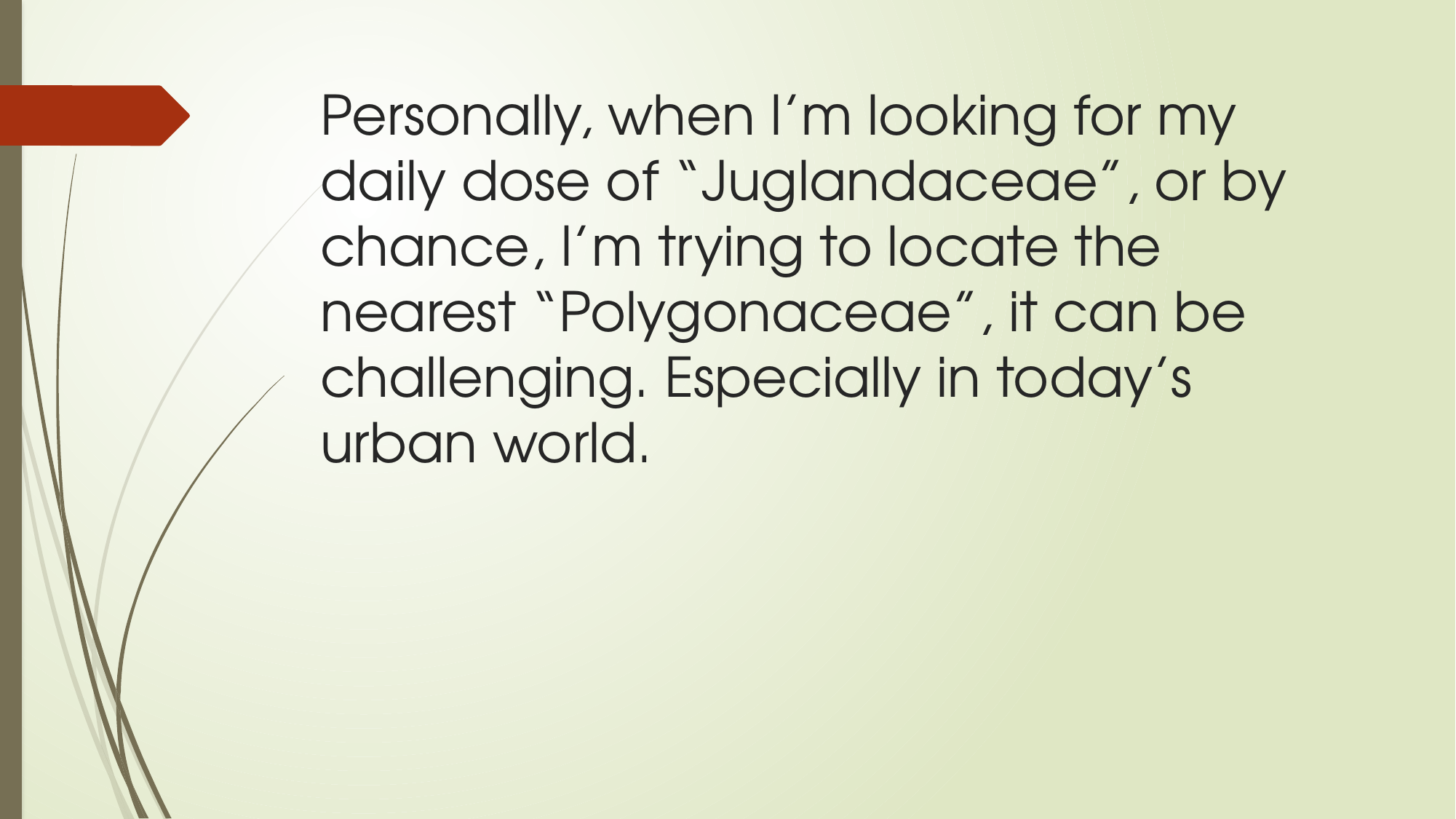

# Personally, when I’m looking for my daily dose of “Juglandaceae”, or by chance, I’m trying to locate the nearest “Polygonaceae”, it can be challenging. Especially in today’s urban world.